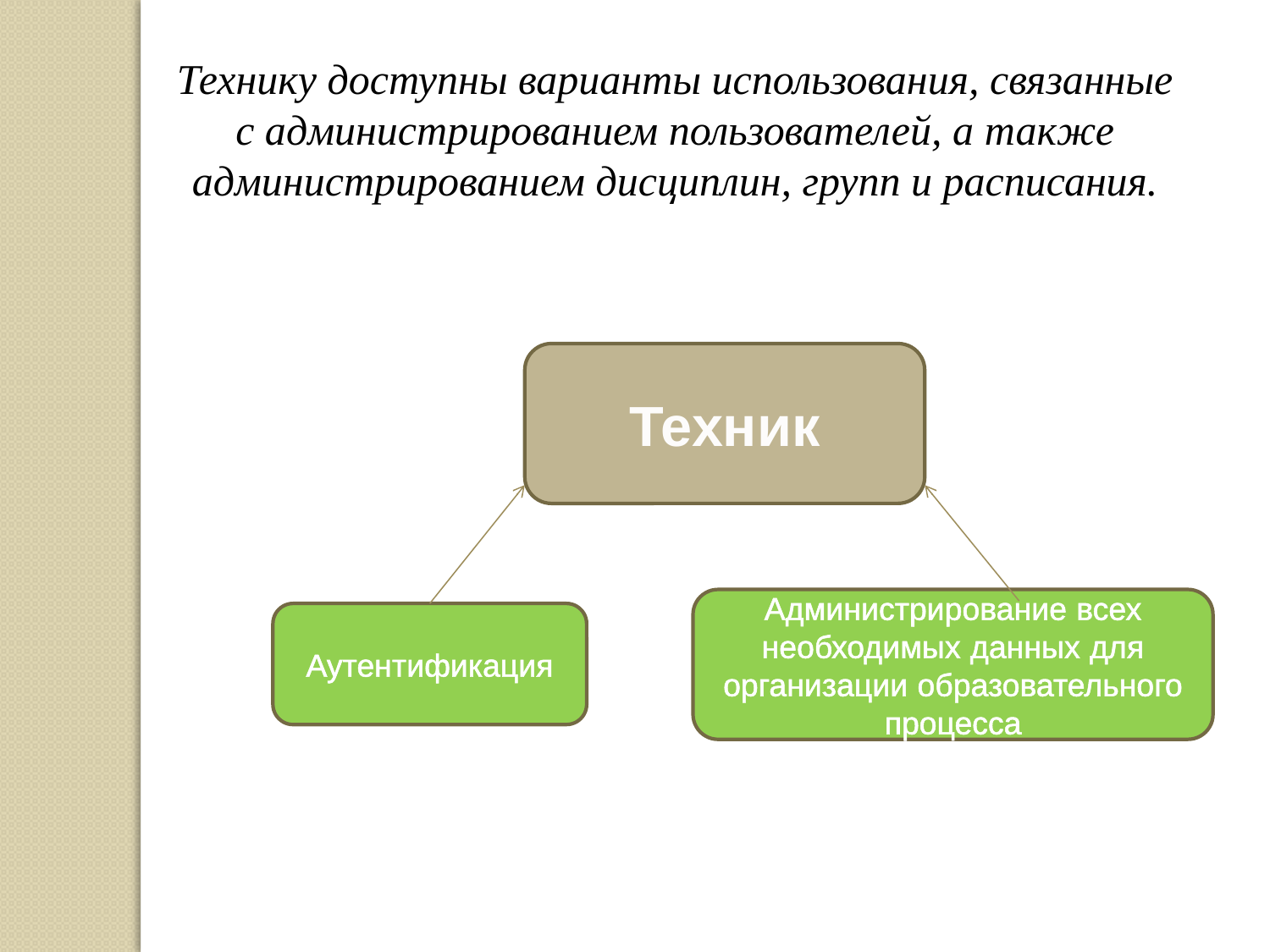

Технику доступны варианты использования, связанные с администрированием пользователей, а также администрированием дисциплин, групп и расписания.
Техник
Администрирование всех необходимых данных для организации образовательного процесса
Аутентификация